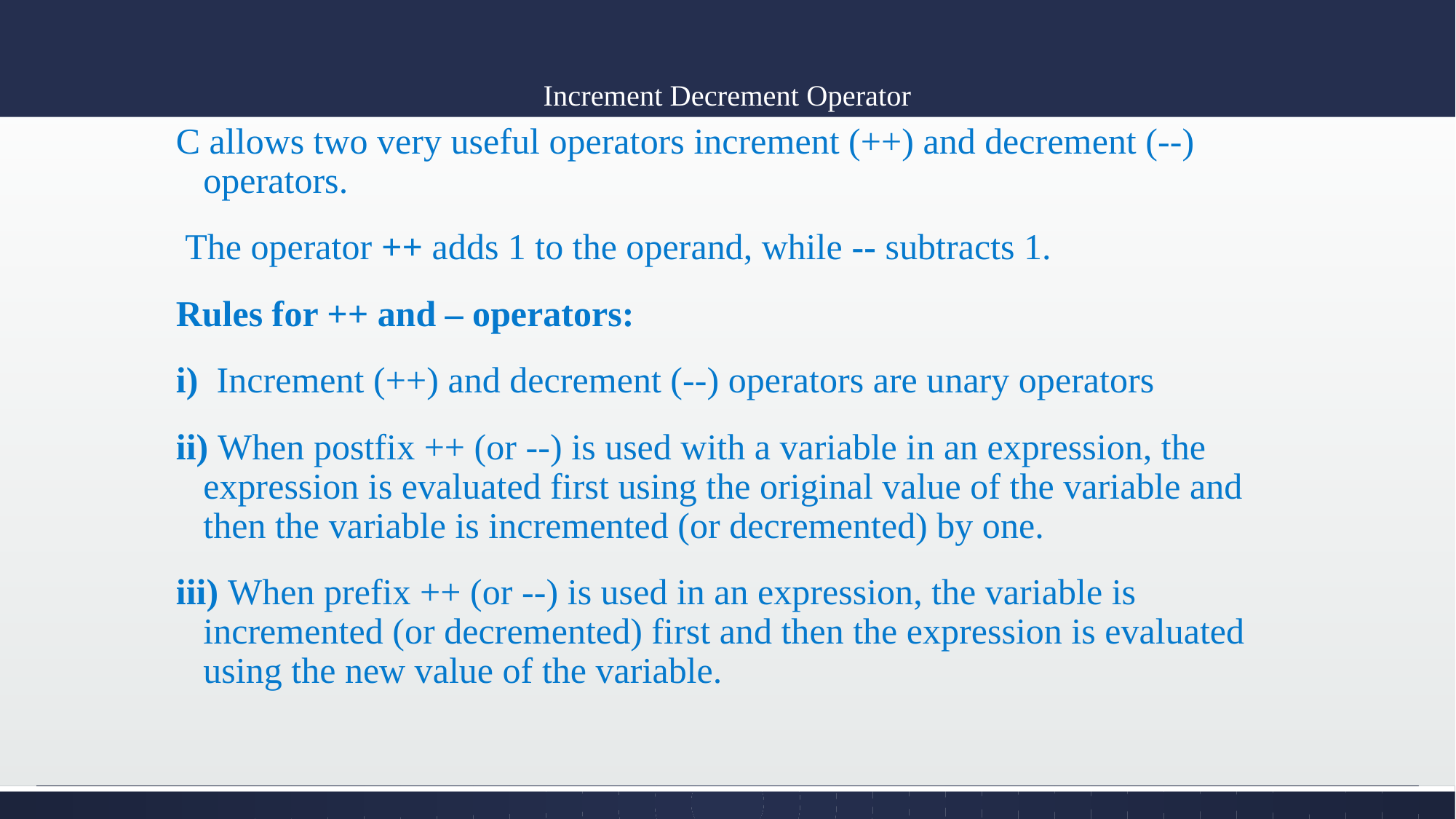

# Increment Decrement Operator
C allows two very useful operators increment (++) and decrement (--) operators.
 The operator ++ adds 1 to the operand, while -- subtracts 1.
Rules for ++ and – operators:
i)  Increment (++) and decrement (--) operators are unary operators
ii) When postfix ++ (or --) is used with a variable in an expression, the expression is evaluated first using the original value of the variable and then the variable is incremented (or decremented) by one.
iii) When prefix ++ (or --) is used in an expression, the variable is incremented (or decremented) first and then the expression is evaluated using the new value of the variable.